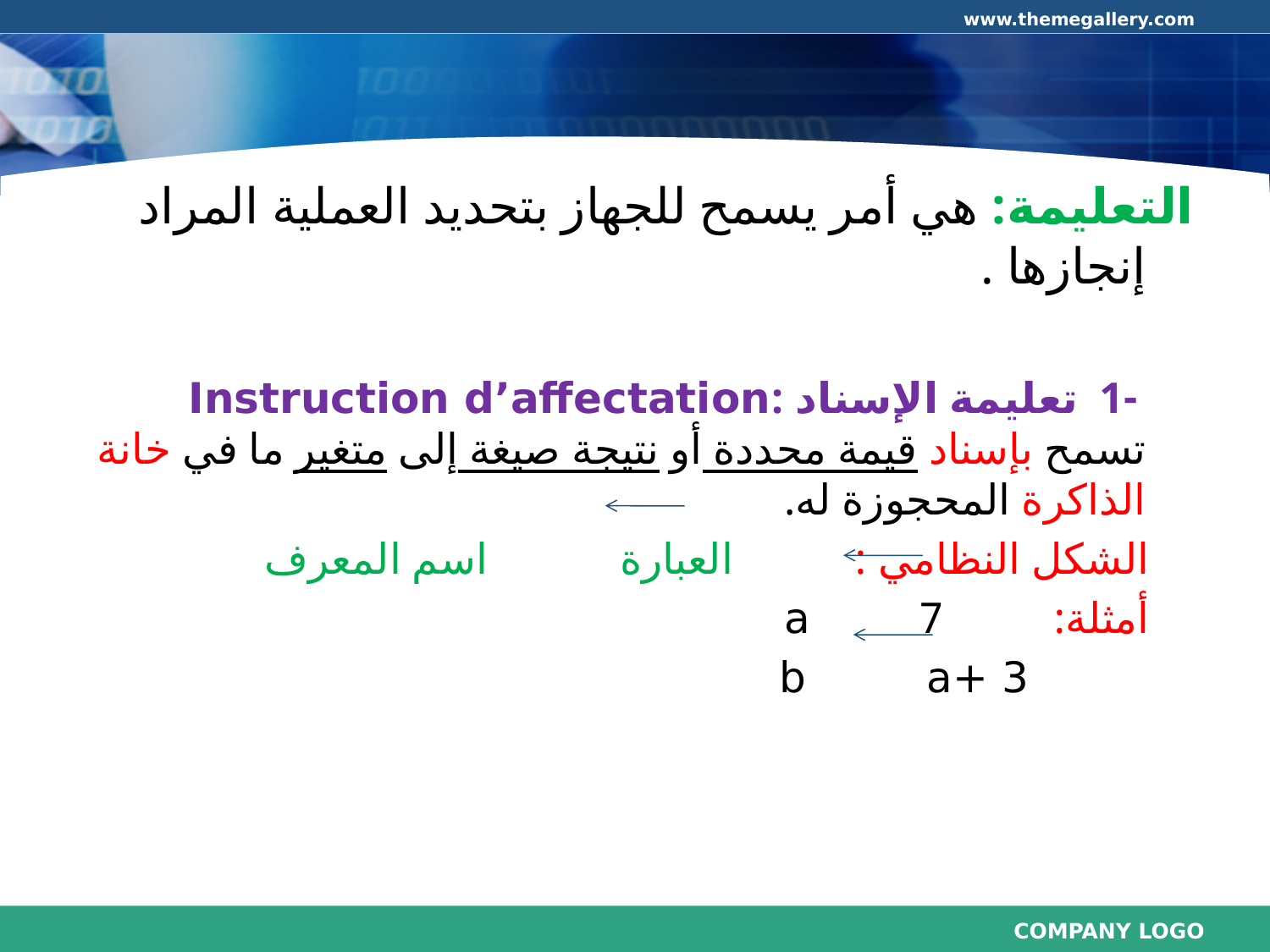

التعليمة: هي أمر يسمح للجهاز بتحديد العملية المراد إنجازها .

     -1  تعليمة الإسناد :Instruction d’affectation
تسمح بإسناد قيمة محددة أو نتيجة صيغة إلى متغير ما في خانة الذاكرة المحجوزة له.
    الشكل النظامي :           العبارة            اسم المعرف
    أمثلة:          7          a
               b é      a+ 3